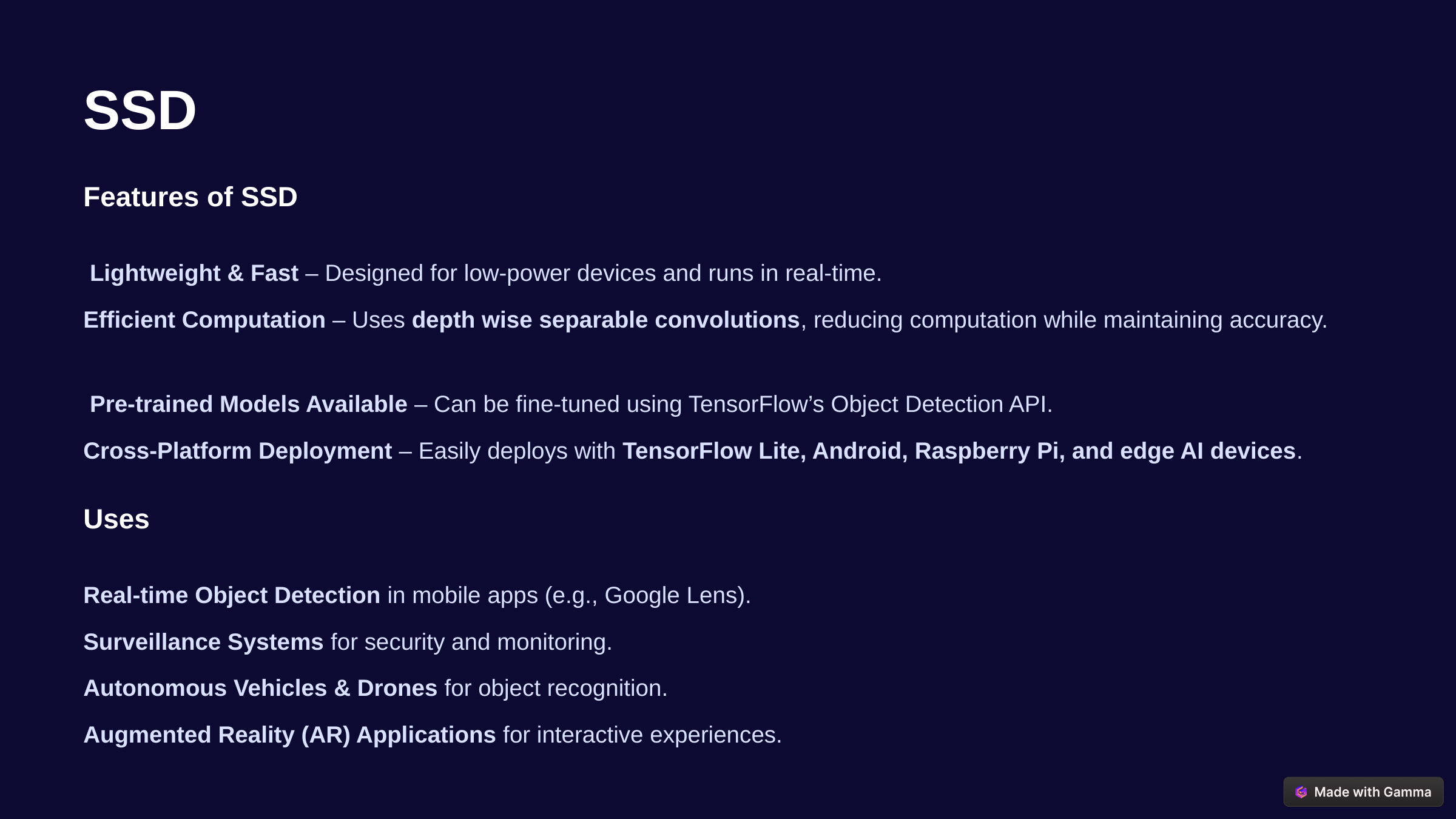

SSD
Features of SSD
 Lightweight & Fast – Designed for low-power devices and runs in real-time.
Efficient Computation – Uses depth wise separable convolutions, reducing computation while maintaining accuracy.
 Pre-trained Models Available – Can be fine-tuned using TensorFlow’s Object Detection API.
Cross-Platform Deployment – Easily deploys with TensorFlow Lite, Android, Raspberry Pi, and edge AI devices.
Uses
Real-time Object Detection in mobile apps (e.g., Google Lens).
Surveillance Systems for security and monitoring.
Autonomous Vehicles & Drones for object recognition.
Augmented Reality (AR) Applications for interactive experiences.